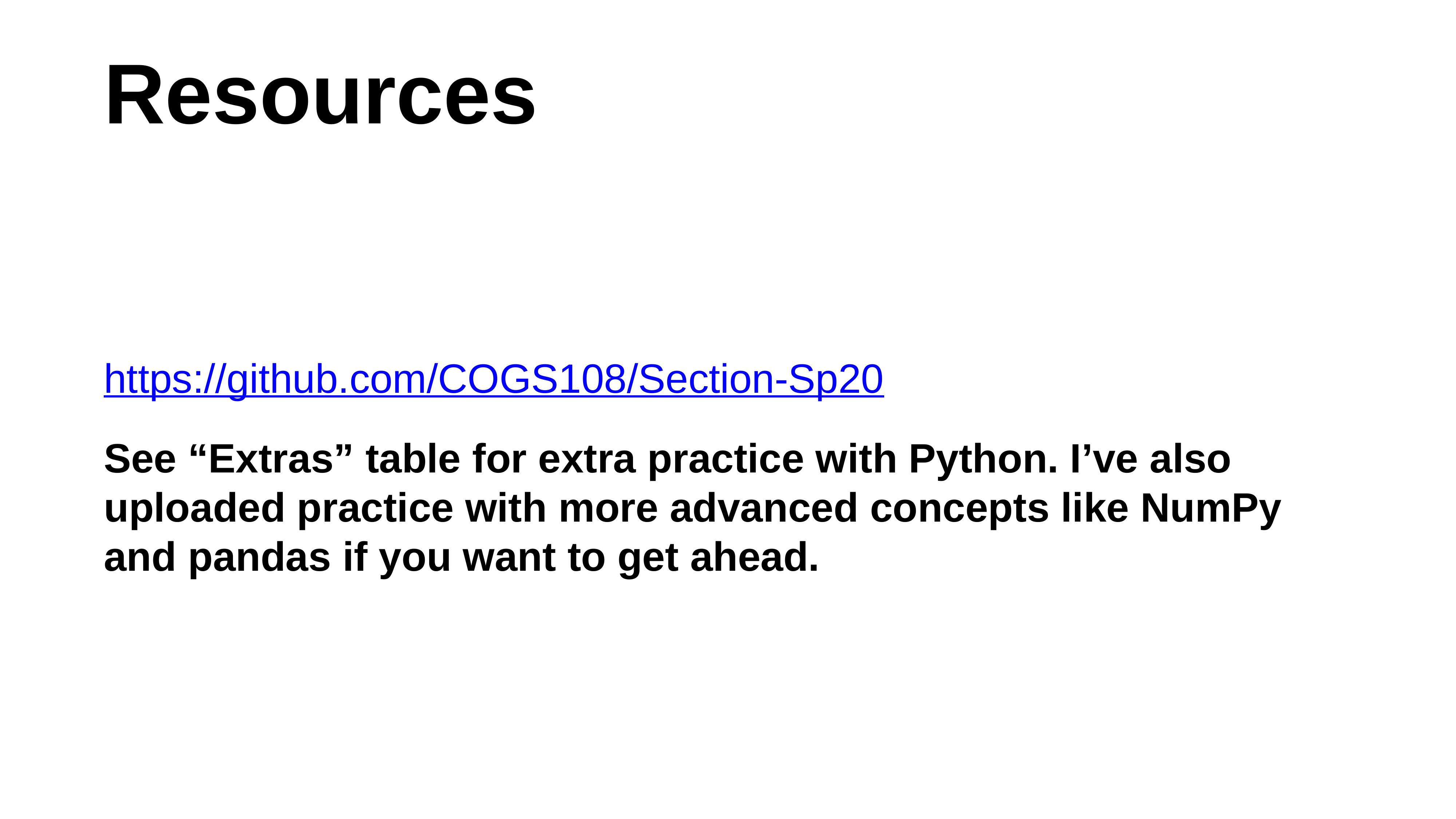

# Resources
https://github.com/COGS108/Section-Sp20
See “Extras” table for extra practice with Python. I’ve also uploaded practice with more advanced concepts like NumPy and pandas if you want to get ahead.